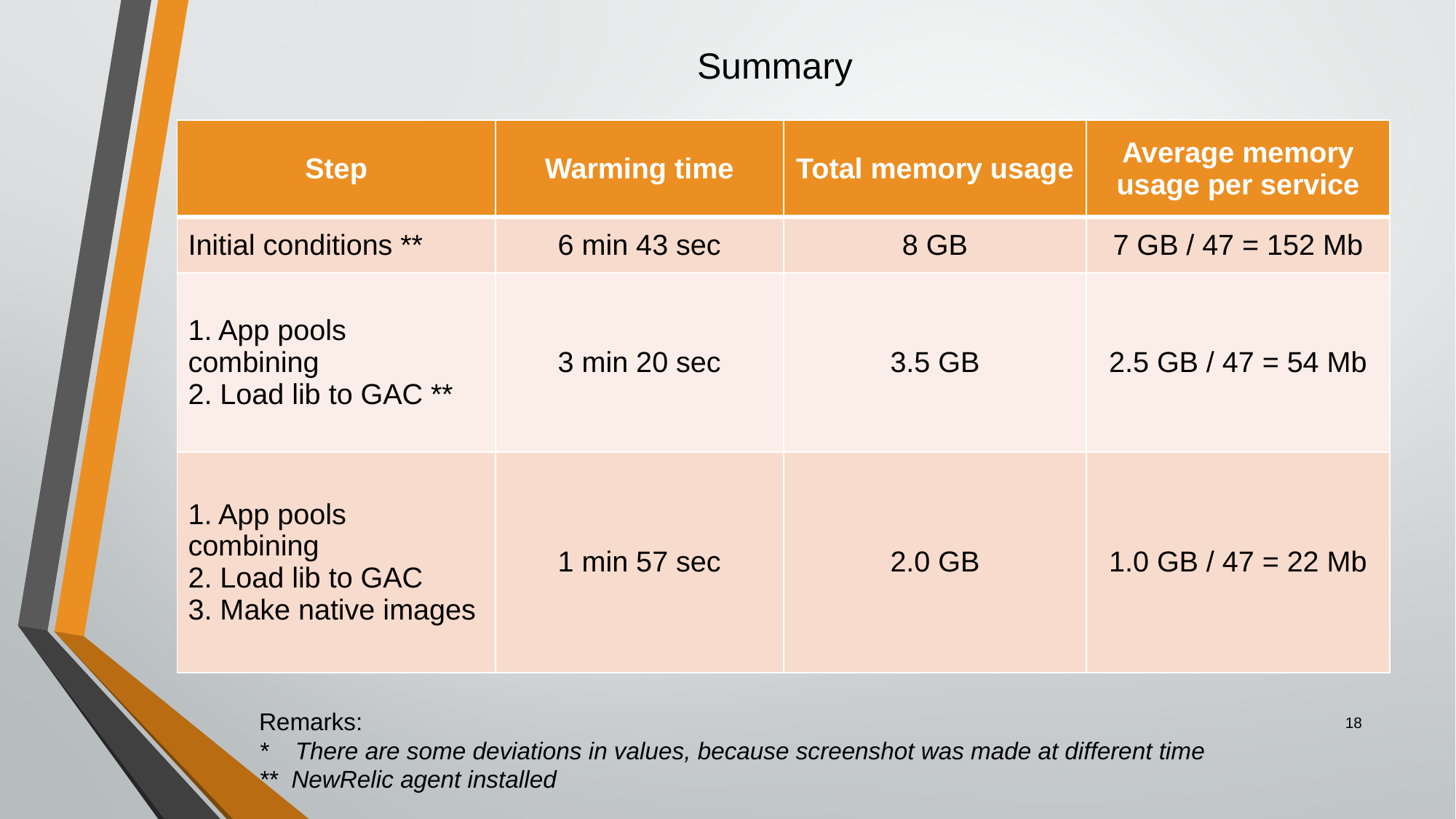

# Summary
| Step | Warming time | Total memory usage | Average memory usage per service |
| --- | --- | --- | --- |
| Initial conditions \*\* | 6 min 43 sec | 8 GB | 7 GB / 47 = 152 Mb |
| 1. App pools combining 2. Load lib to GAC \*\* | 3 min 20 sec | 3.5 GB | 2.5 GB / 47 = 54 Mb |
| 1. App pools combining 2. Load lib to GAC 3. Make native images | 1 min 57 sec | 2.0 GB | 1.0 GB / 47 = 22 Mb |
Remarks:
*    There are some deviations in values, because screenshot was made at different time
**  NewRelic agent installed
18